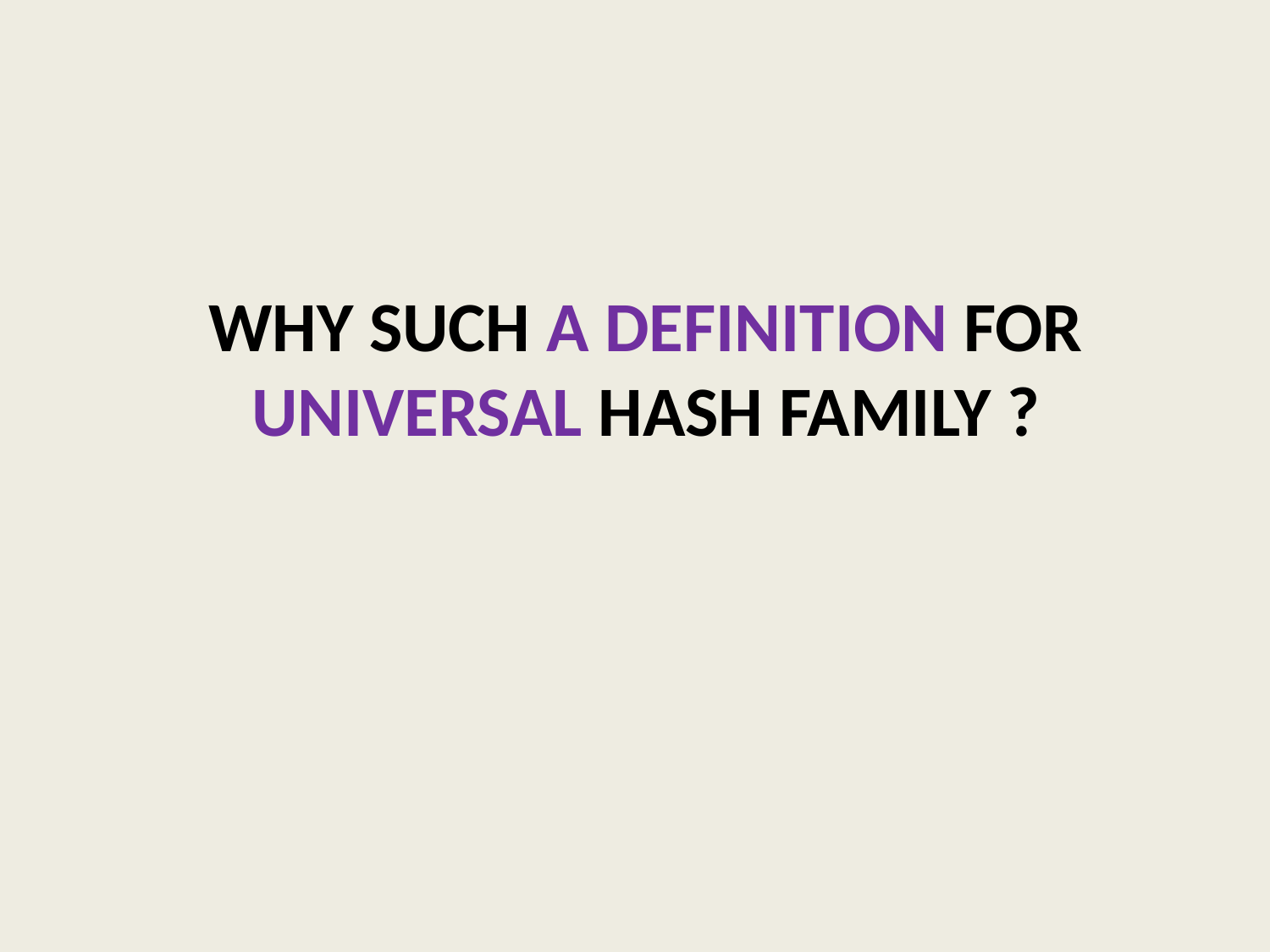

# Why such a definition for Universal Hash family ?